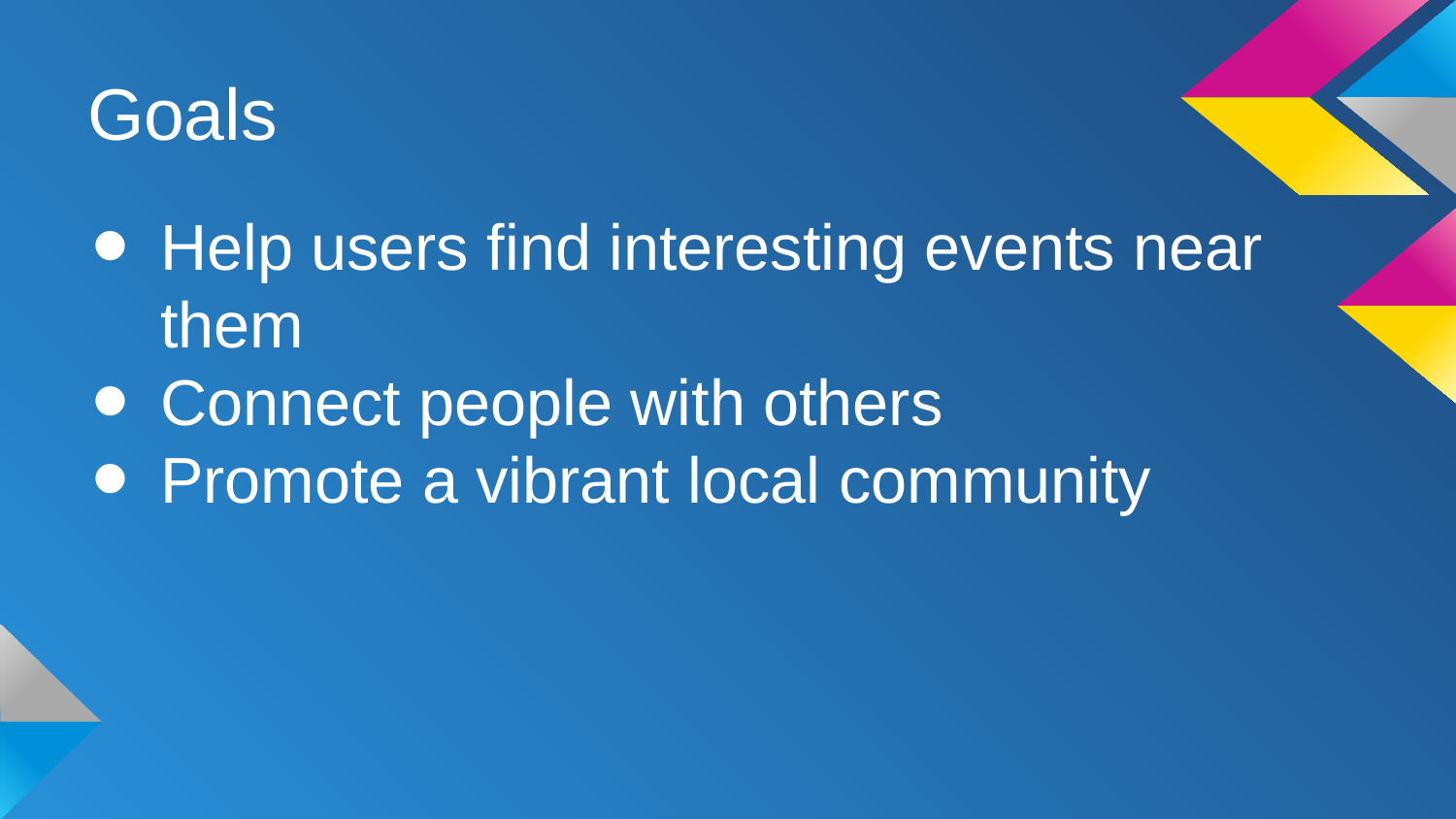

# Goals
Help users find interesting events near them
Connect people with others
Promote a vibrant local community